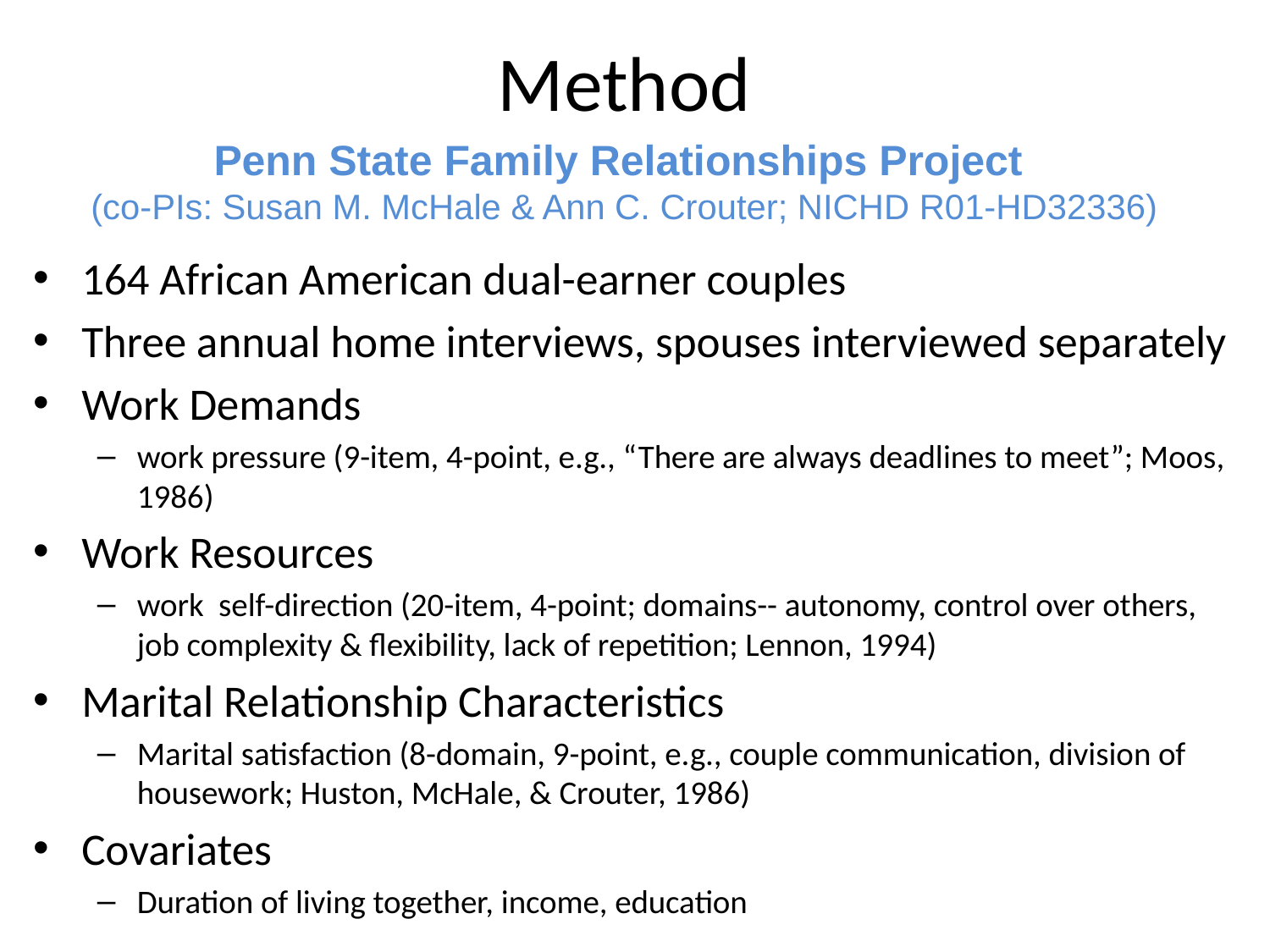

# Method
Penn State Family Relationships Project
(co-PIs: Susan M. McHale & Ann C. Crouter; NICHD R01-HD32336)
164 African American dual-earner couples
Three annual home interviews, spouses interviewed separately
Work Demands
work pressure (9-item, 4-point, e.g., “There are always deadlines to meet”; Moos, 1986)
Work Resources
work  self-direction (20-item, 4-point; domains-- autonomy, control over others, job complexity & flexibility, lack of repetition; Lennon, 1994)
Marital Relationship Characteristics
Marital satisfaction (8-domain, 9-point, e.g., couple communication, division of housework; Huston, McHale, & Crouter, 1986)
Covariates
Duration of living together, income, education